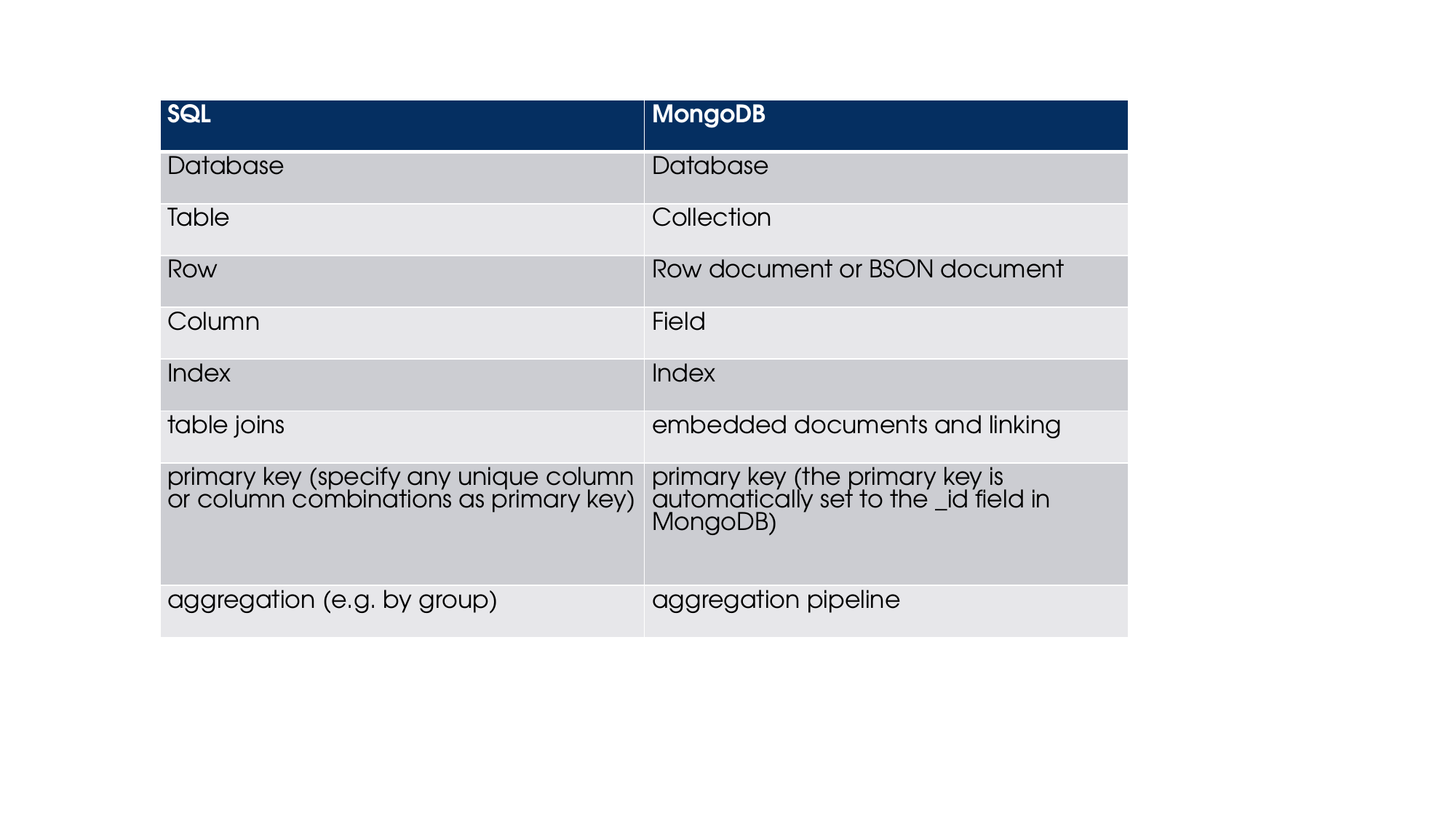

| SQL | MongoDB |
| --- | --- |
| Database | Database |
| Table | Collection |
| Row | Row document or BSON document |
| Column | Field |
| Index | Index |
| table joins | embedded documents and linking |
| primary key (specify any unique column or column combinations as primary key) | primary key (the primary key is automatically set to the \_id field in MongoDB) |
| aggregation (e.g. by group) | aggregation pipeline |
comparison between  SQL and MongoDB